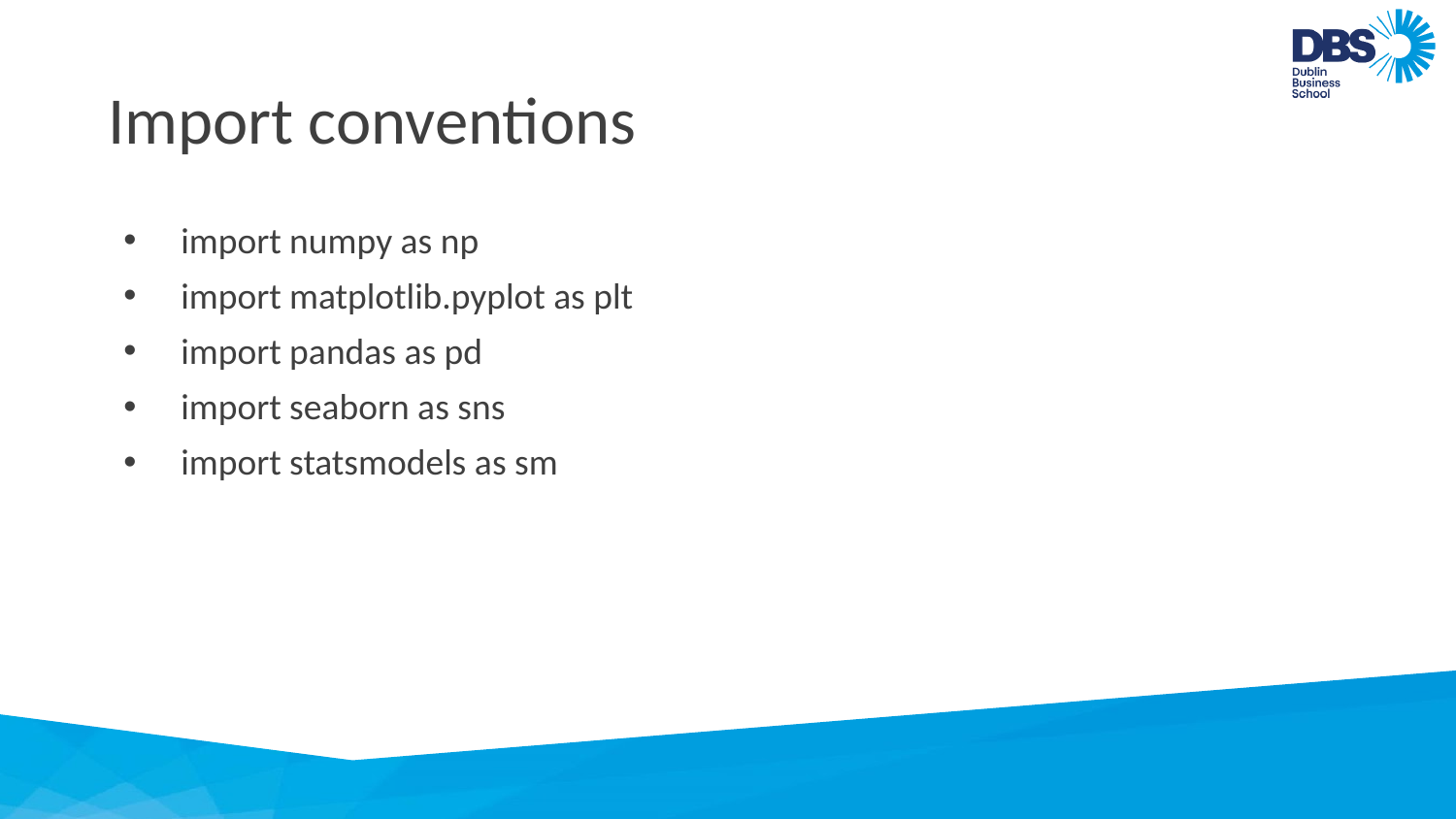

# Import conventions
import numpy as np
import matplotlib.pyplot as plt
import pandas as pd
import seaborn as sns
import statsmodels as sm